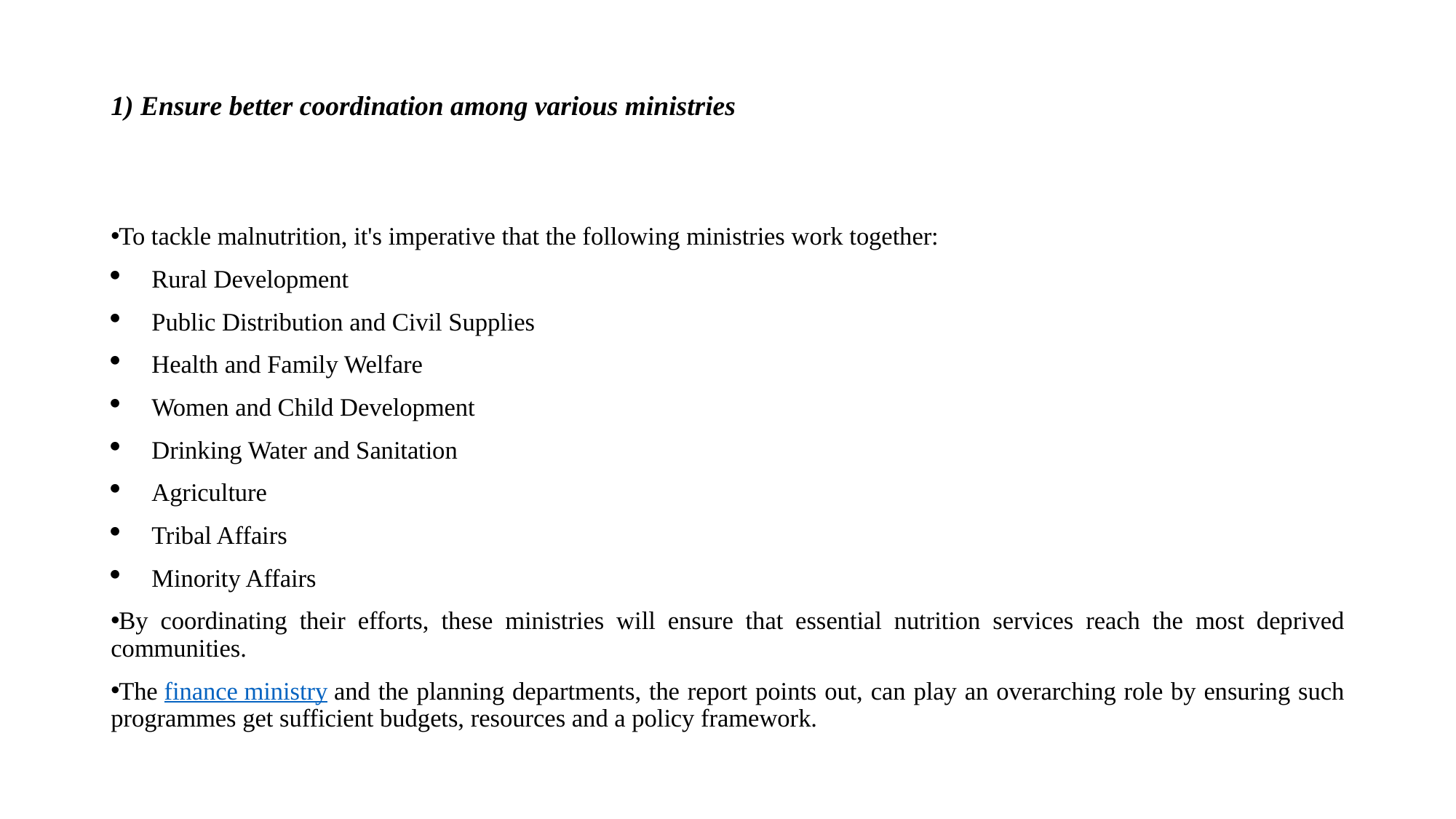

# 1) Ensure better coordination among various ministries
To tackle malnutrition, it's imperative that the following ministries work together:
Rural Development
Public Distribution and Civil Supplies
Health and Family Welfare
Women and Child Development
Drinking Water and Sanitation
Agriculture
Tribal Affairs
Minority Affairs
By coordinating their efforts, these ministries will ensure that essential nutrition services reach the most deprived communities.
The finance ministry and the planning departments, the report points out, can play an overarching role by ensuring such programmes get sufficient budgets, resources and a policy framework.